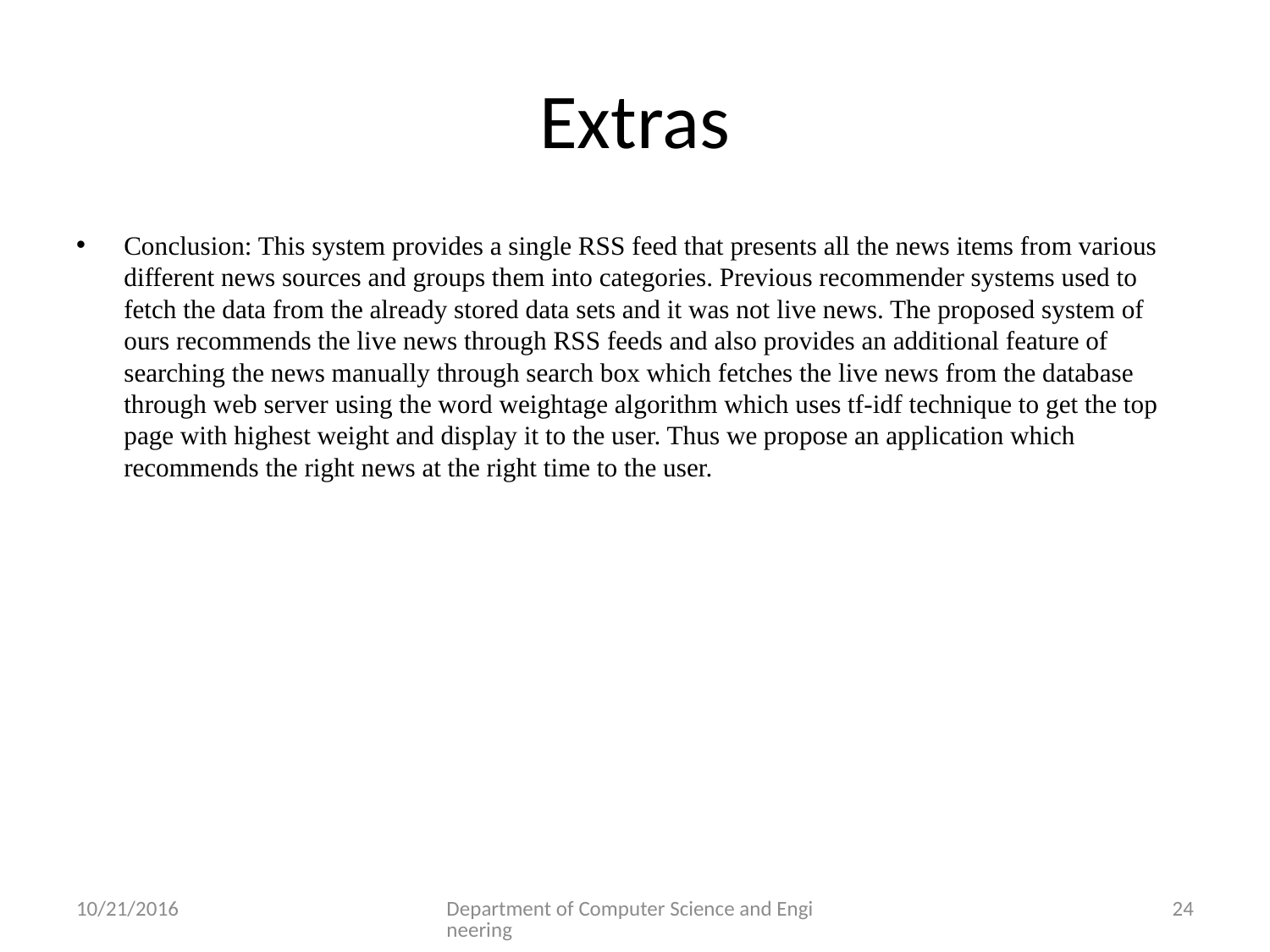

# Extras
Conclusion: This system provides a single RSS feed that presents all the news items from various different news sources and groups them into categories. Previous recommender systems used to fetch the data from the already stored data sets and it was not live news. The proposed system of ours recommends the live news through RSS feeds and also provides an additional feature of searching the news manually through search box which fetches the live news from the database through web server using the word weightage algorithm which uses tf-idf technique to get the top page with highest weight and display it to the user. Thus we propose an application which recommends the right news at the right time to the user.
10/21/2016
Department of Computer Science and Engineering
24